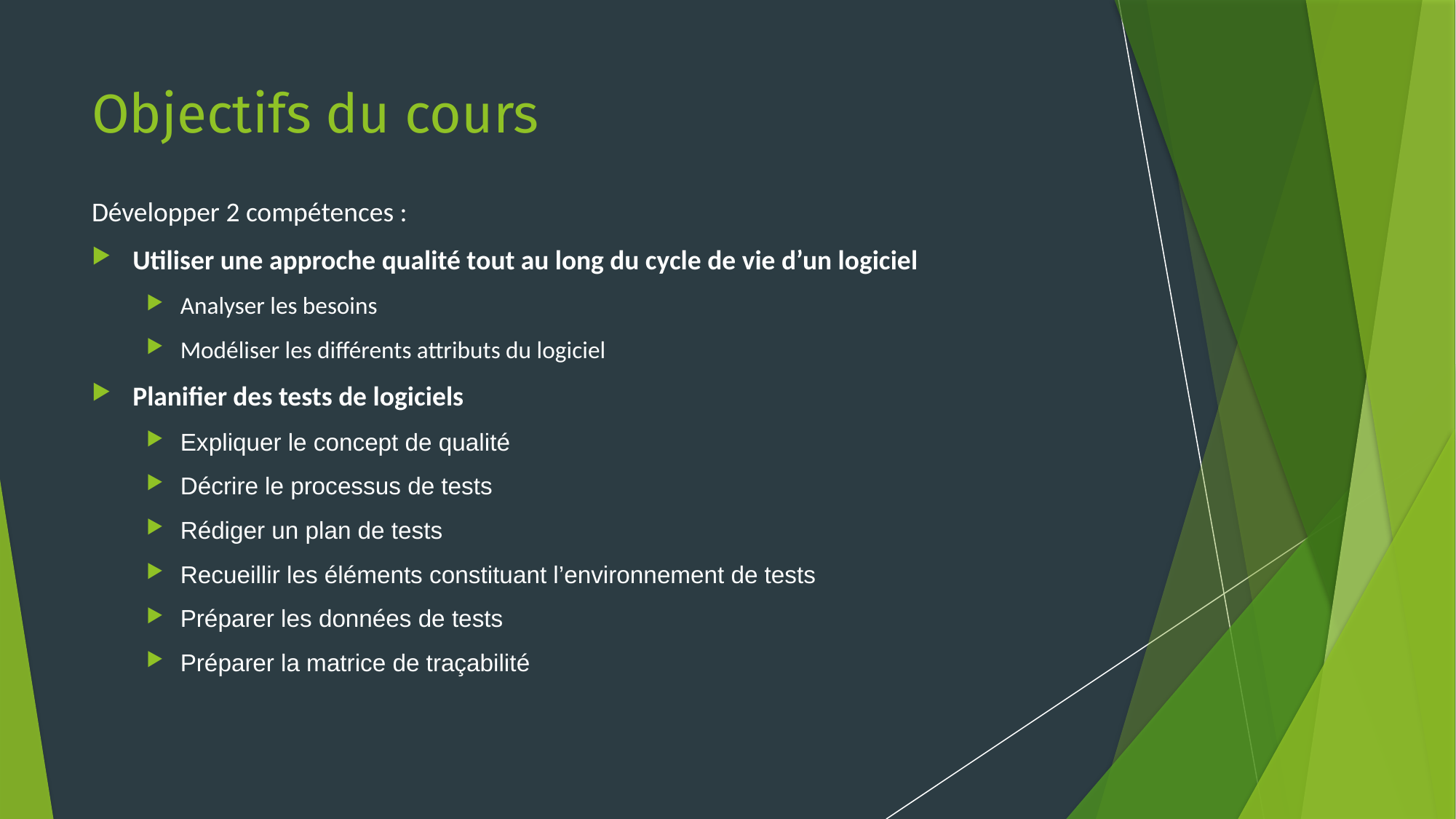

# Objectifs du cours
Développer 2 compétences :
Utiliser une approche qualité tout au long du cycle de vie d’un logiciel
Analyser les besoins
Modéliser les différents attributs du logiciel
Planifier des tests de logiciels
Expliquer le concept de qualité
Décrire le processus de tests
Rédiger un plan de tests
Recueillir les éléments constituant l’environnement de tests
Préparer les données de tests
Préparer la matrice de traçabilité